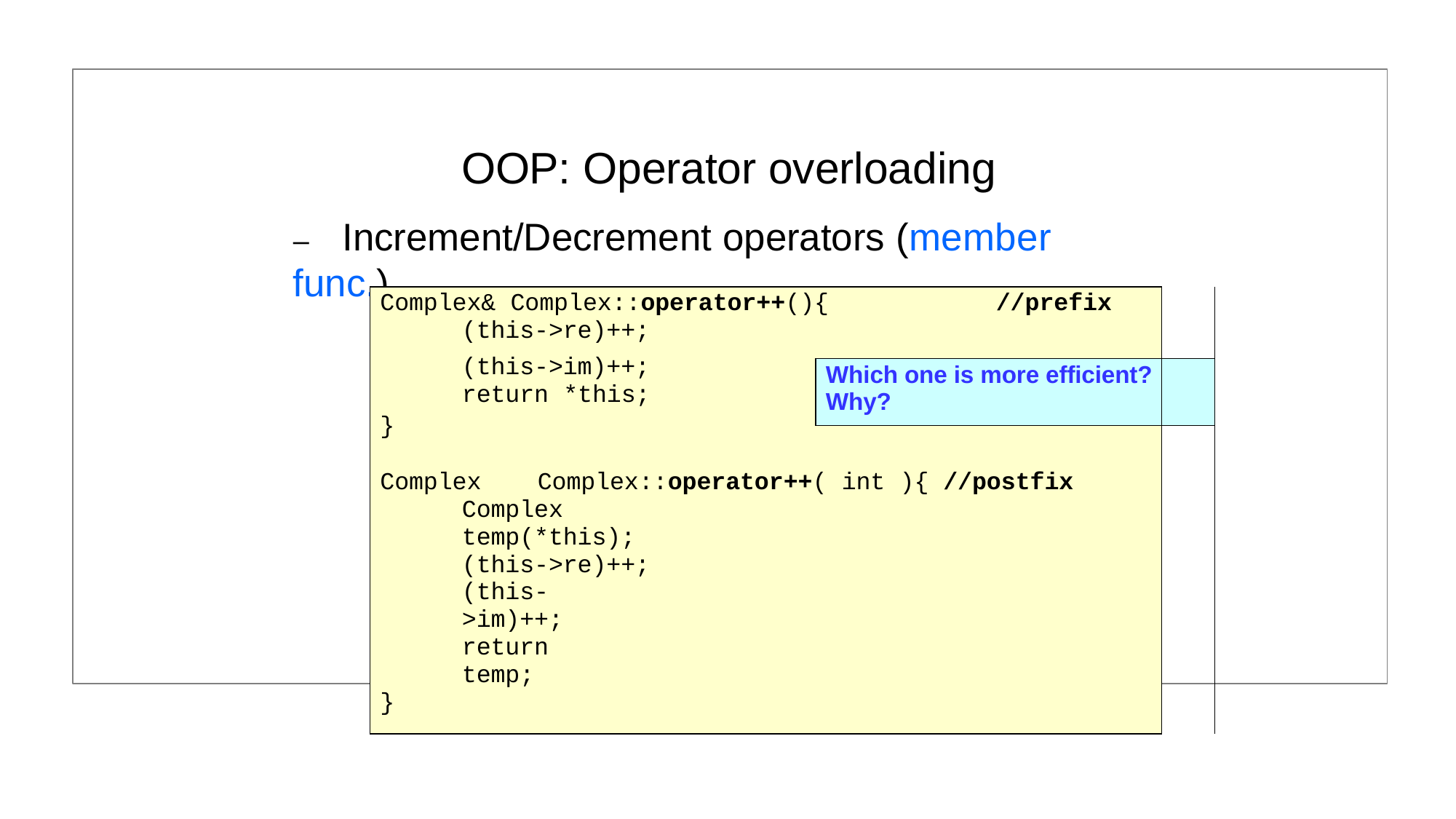

# OOP: Operator overloading
–	Increment/Decrement operators (member func.)
| Complex& Complex::operator++(){ //prefix (this->re)++; |  |  |
| --- | --- | --- |
| (this->im)++; return \*this; | Which one is more efficient? Why? |  |
| } Complex Complex::operator++( int ){ //postfix Complex temp(\*this); (this->re)++; (this->im)++; return temp; } |  |  |